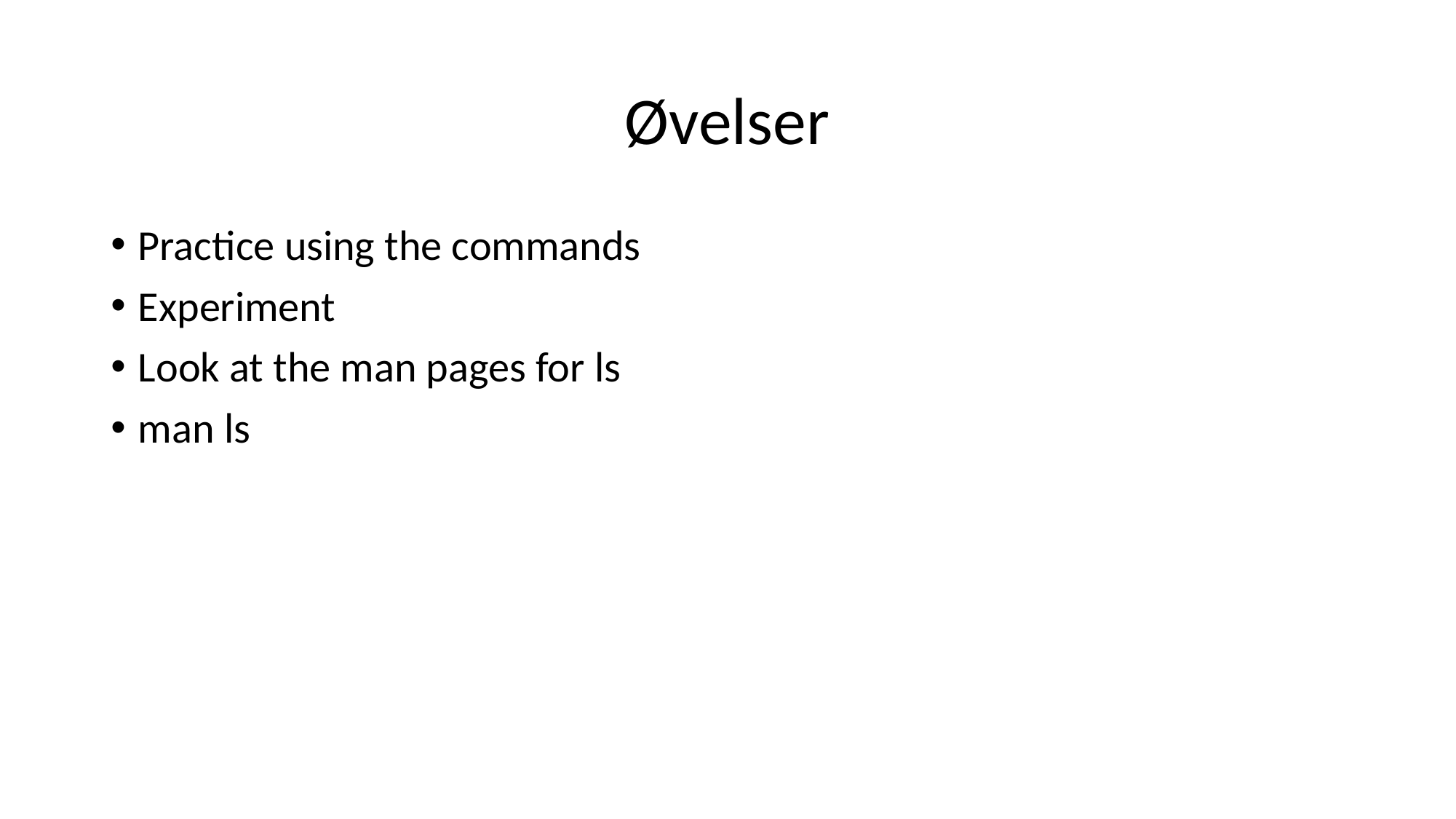

# Øvelser
Practice using the commands
Experiment
Look at the man pages for ls
man ls